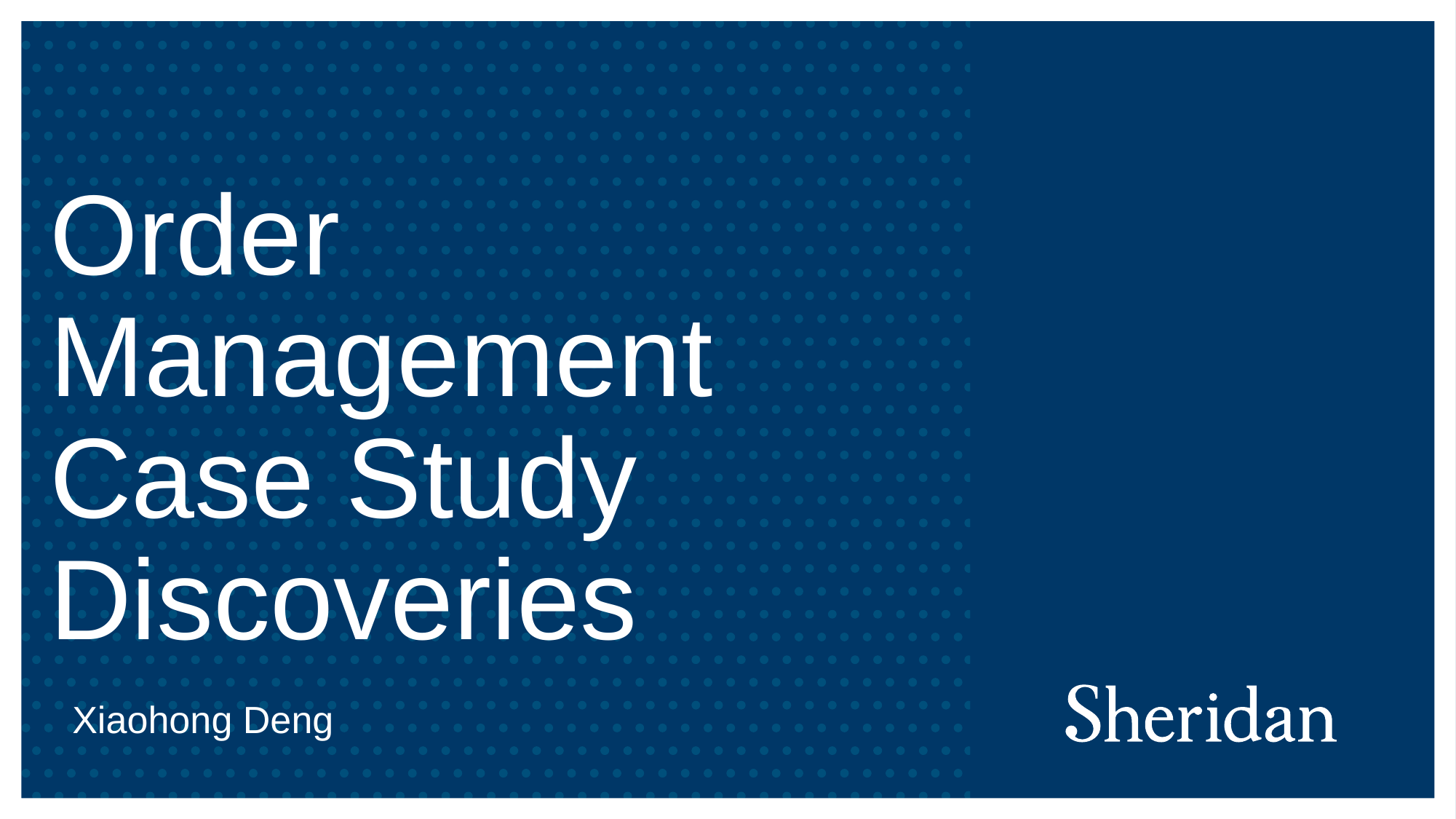

# Order Management Case Study Discoveries
Xiaohong Deng